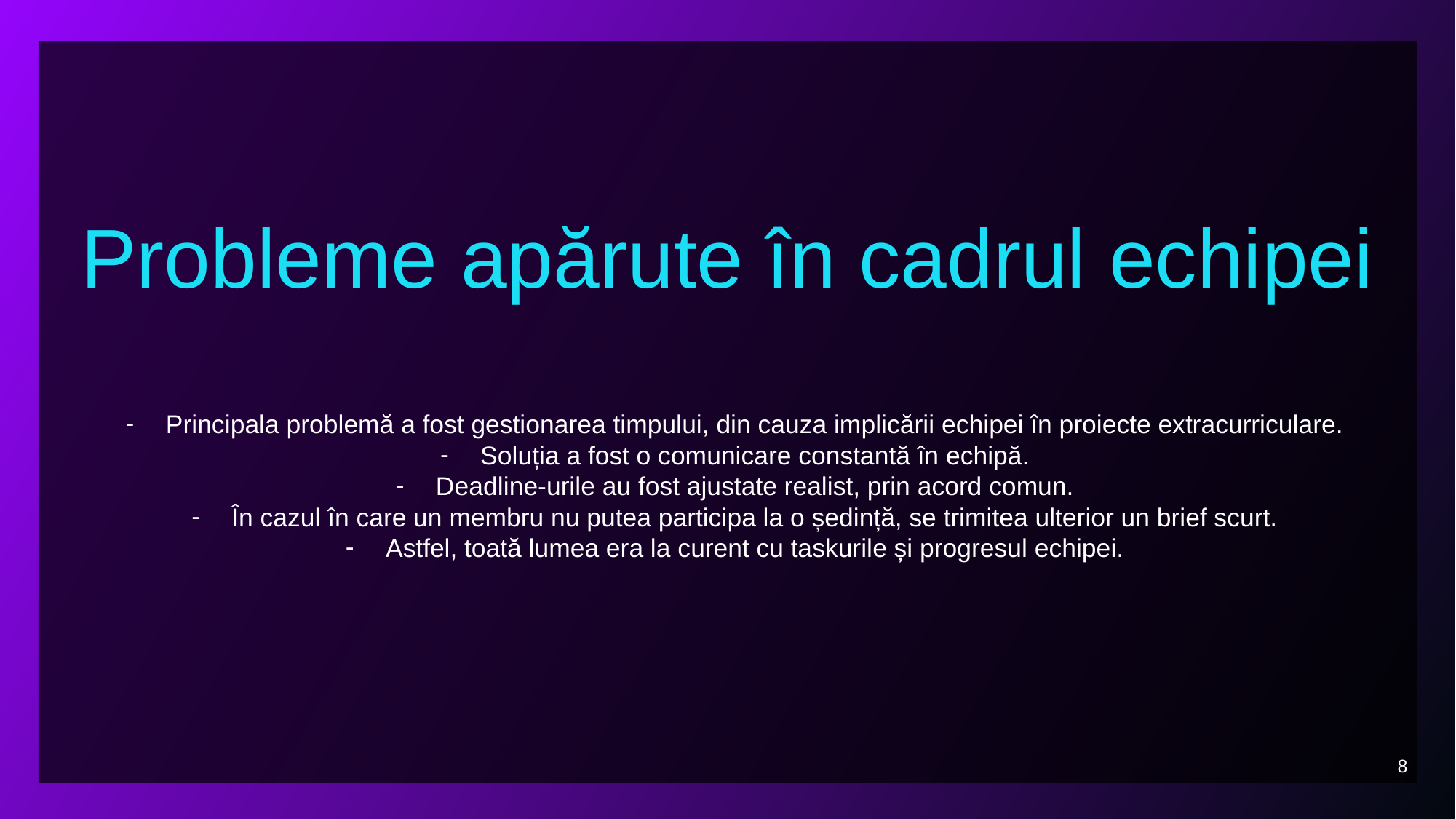

Probleme apărute în cadrul echipei
Principala problemă a fost gestionarea timpului, din cauza implicării echipei în proiecte extracurriculare.
Soluția a fost o comunicare constantă în echipă.
Deadline-urile au fost ajustate realist, prin acord comun.
În cazul în care un membru nu putea participa la o ședință, se trimitea ulterior un brief scurt.
Astfel, toată lumea era la curent cu taskurile și progresul echipei.
8